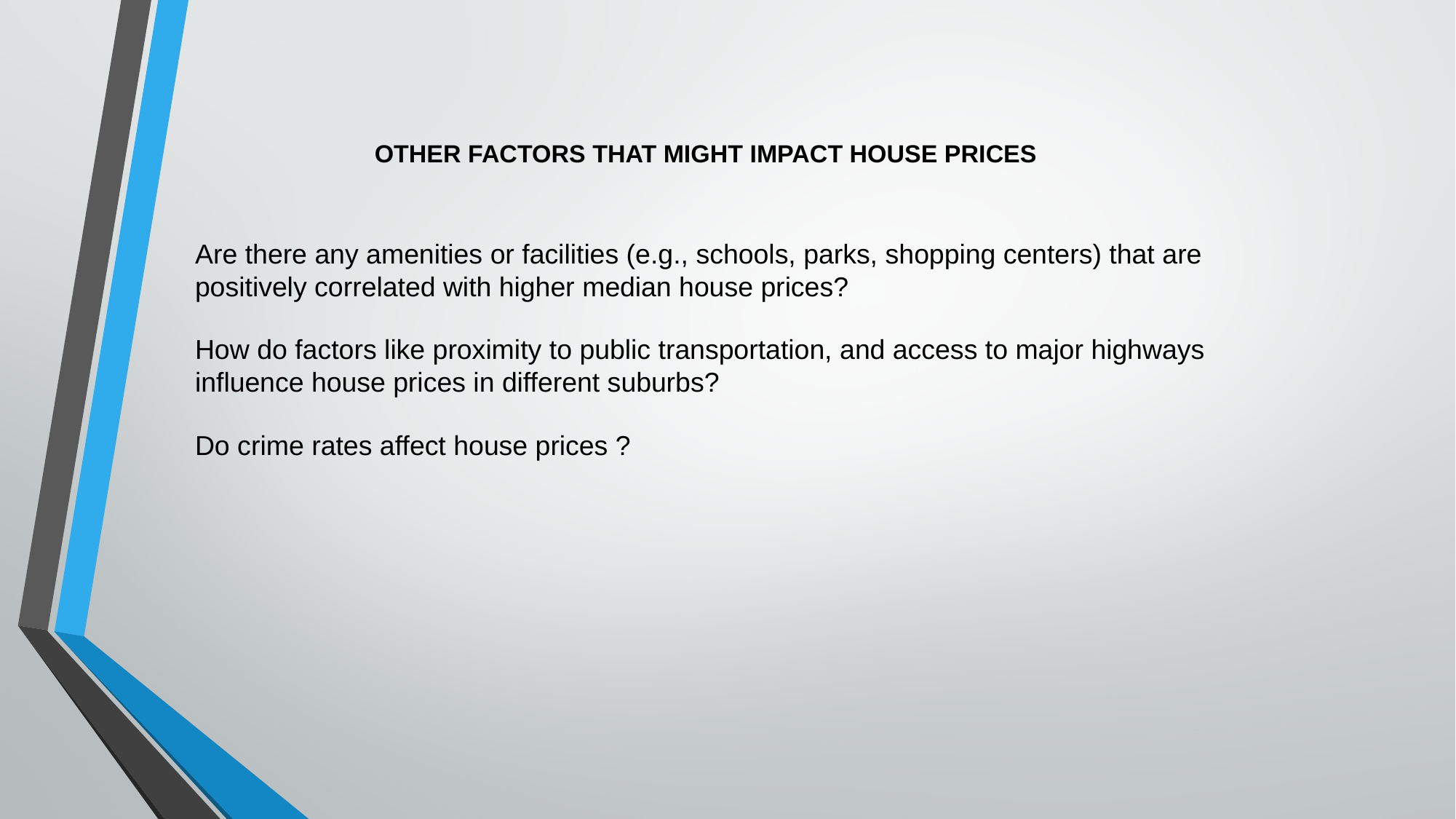

OTHER FACTORS THAT MIGHT IMPACT HOUSE PRICES
Are there any amenities or facilities (e.g., schools, parks, shopping centers) that are positively correlated with higher median house prices?
How do factors like proximity to public transportation, and access to major highways influence house prices in different suburbs?
Do crime rates affect house prices ?